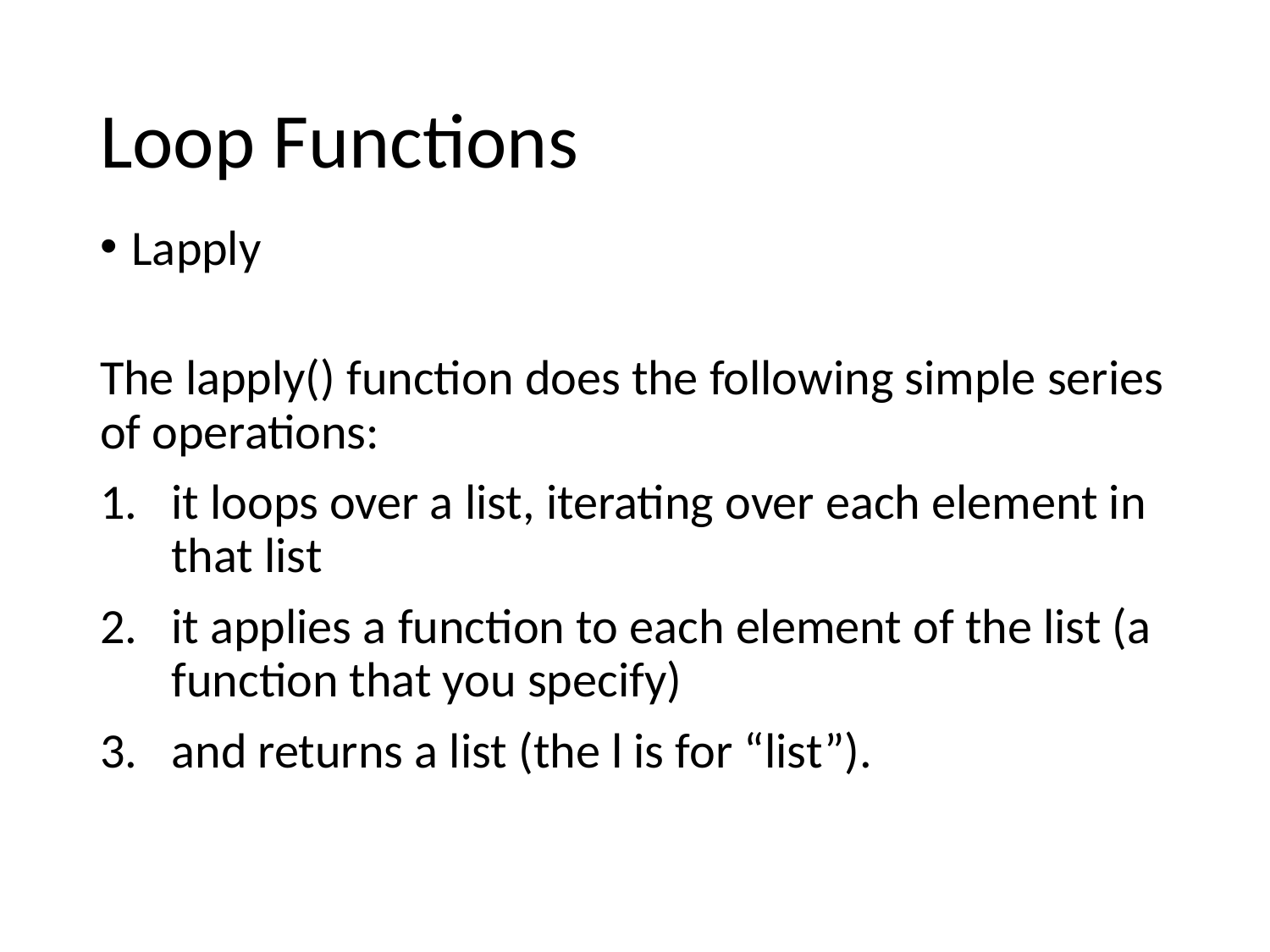

# Loop Functions
Lapply
The lapply() function does the following simple series of operations:
it loops over a list, iterating over each element in that list
it applies a function to each element of the list (a function that you specify)
and returns a list (the l is for “list”).